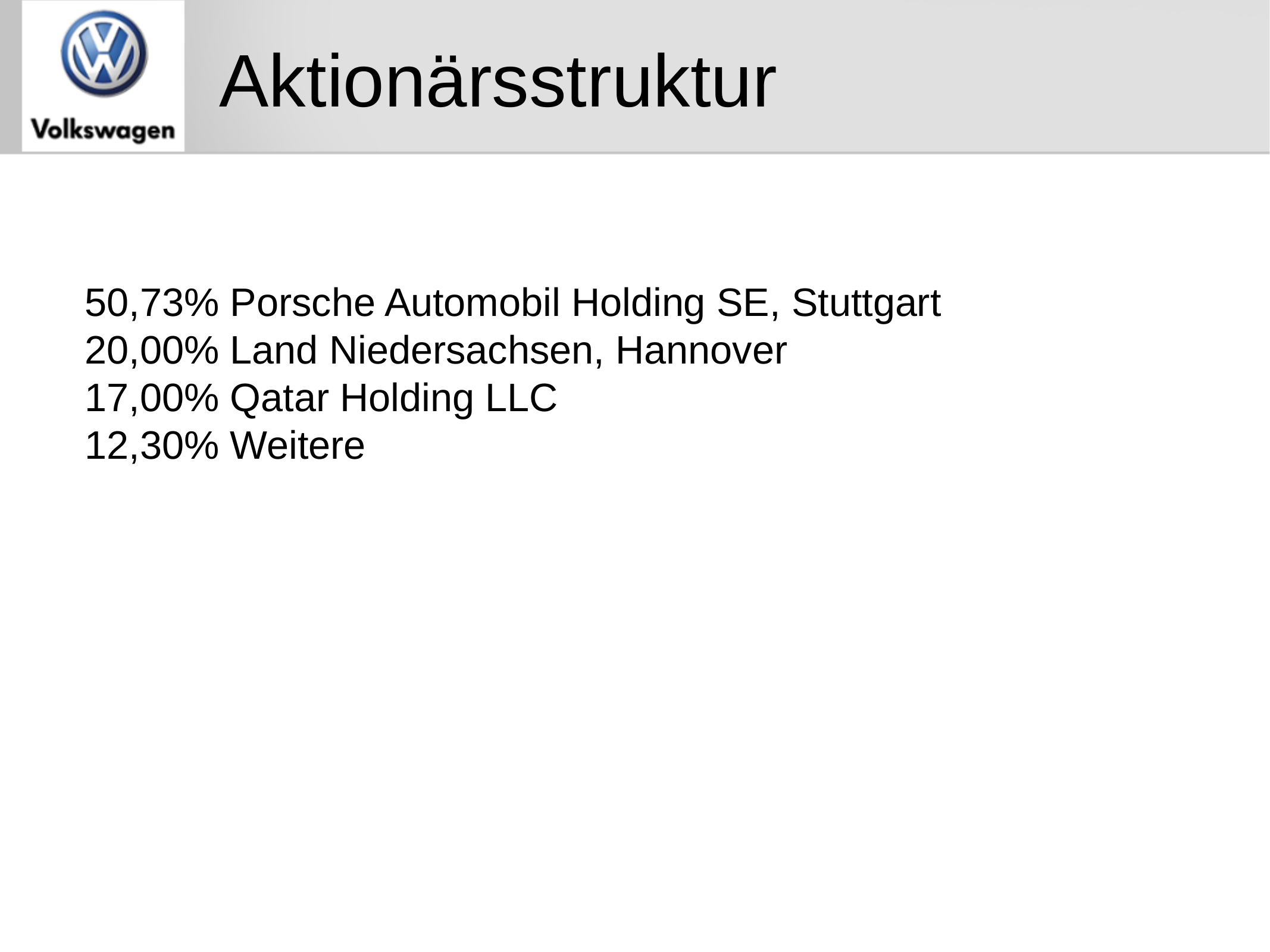

# Aktionärsstruktur
50,73% Porsche Automobil Holding SE, Stuttgart
20,00% Land Niedersachsen, Hannover
17,00% Qatar Holding LLC
12,30% Weitere